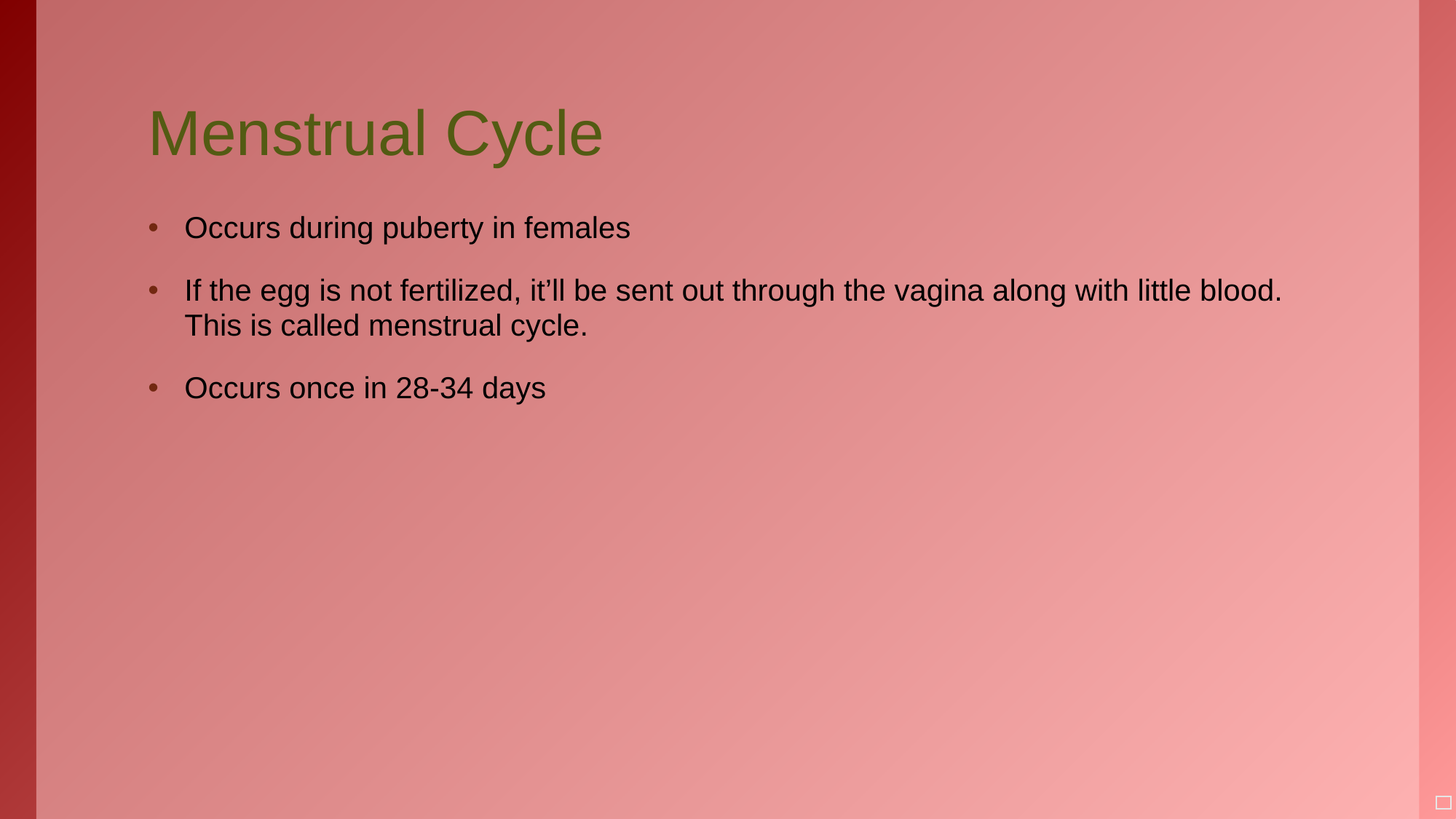

# Menstrual Cycle
Occurs during puberty in females
If the egg is not fertilized, it’ll be sent out through the vagina along with little blood. This is called menstrual cycle.
Occurs once in 28-34 days